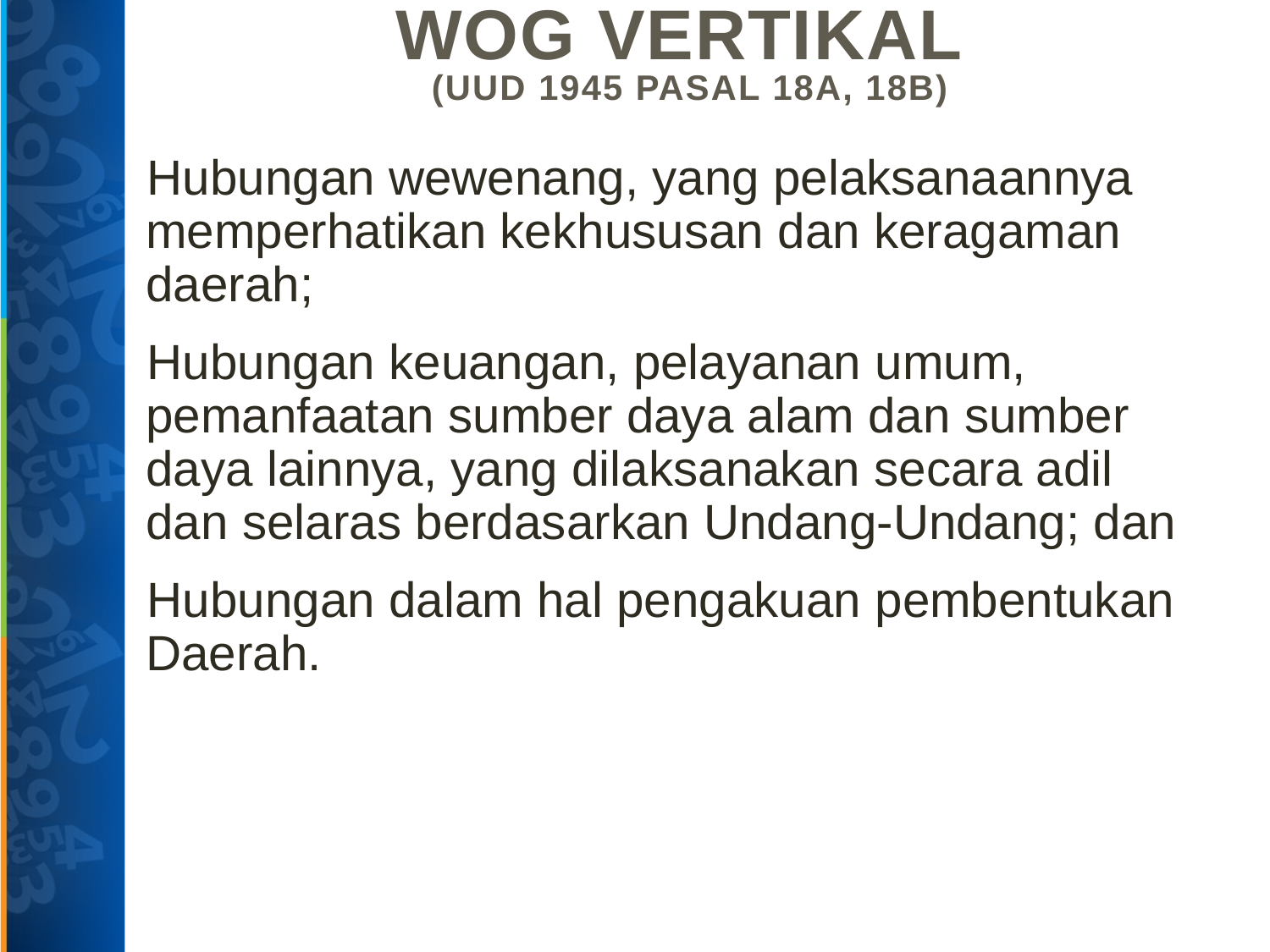

# WoG Vertikal (UUD 1945 Pasal 18A, 18B)
Hubungan wewenang, yang pelaksanaannya memperhatikan kekhususan dan keragaman daerah;
Hubungan keuangan, pelayanan umum, pemanfaatan sumber daya alam dan sumber daya lainnya, yang dilaksanakan secara adil dan selaras berdasarkan Undang-Undang; dan
Hubungan dalam hal pengakuan pembentukan Daerah.